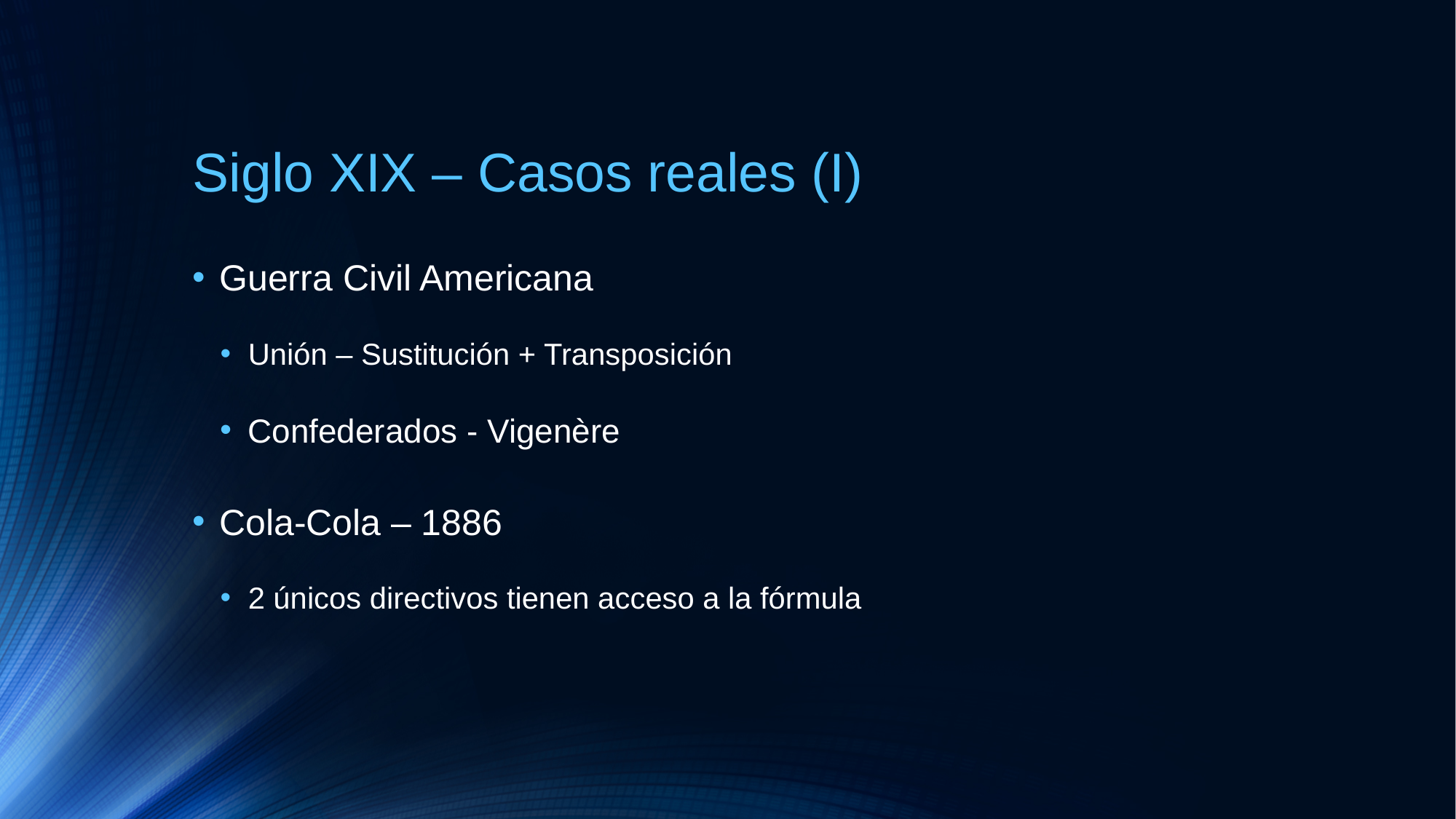

# Siglo XIX – Casos reales (I)
Guerra Civil Americana
Unión – Sustitución + Transposición
Confederados - Vigenère
Cola-Cola – 1886
2 únicos directivos tienen acceso a la fórmula